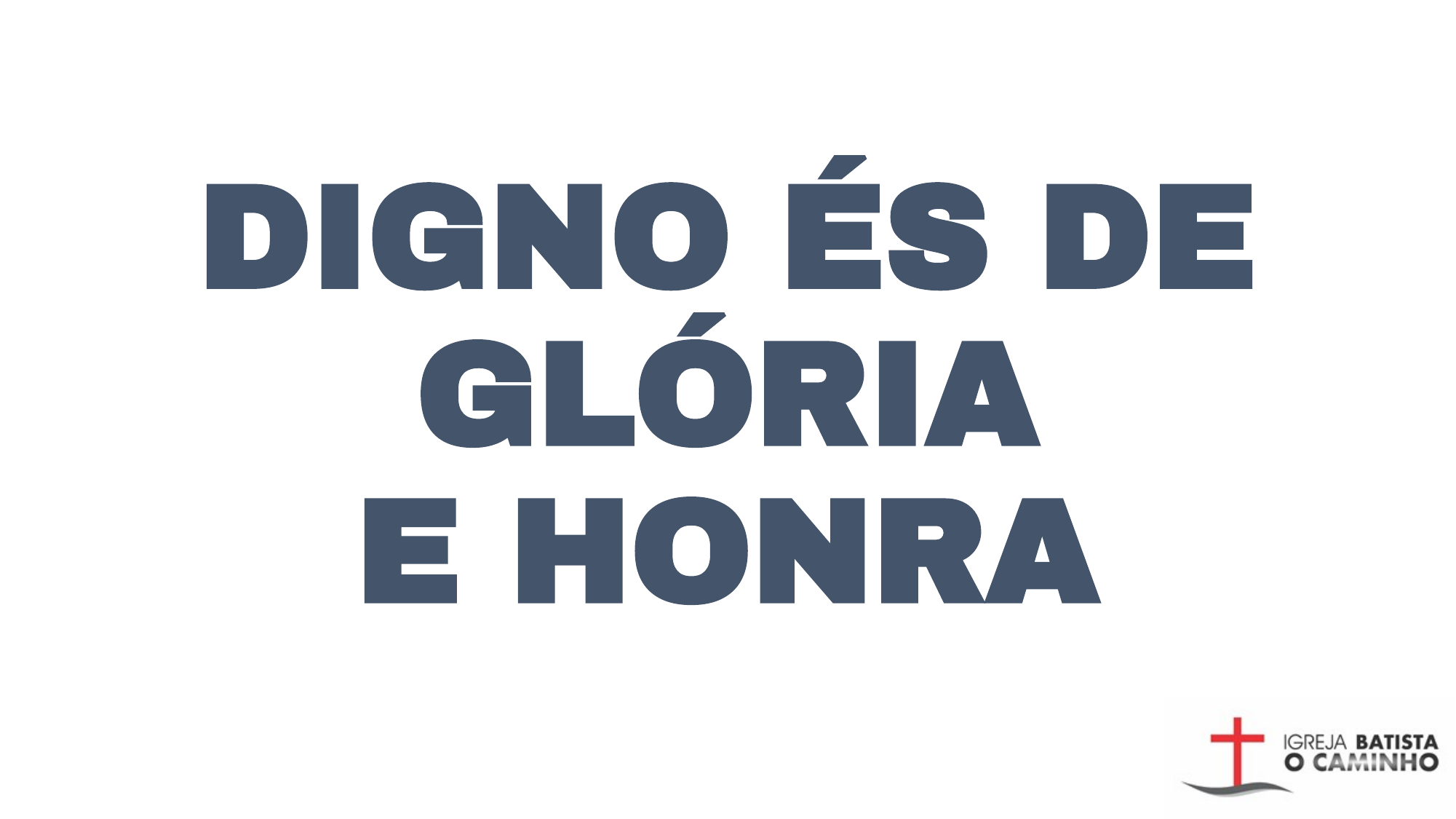

# DIGNO ÉS DE GLÓRIA E HONRA